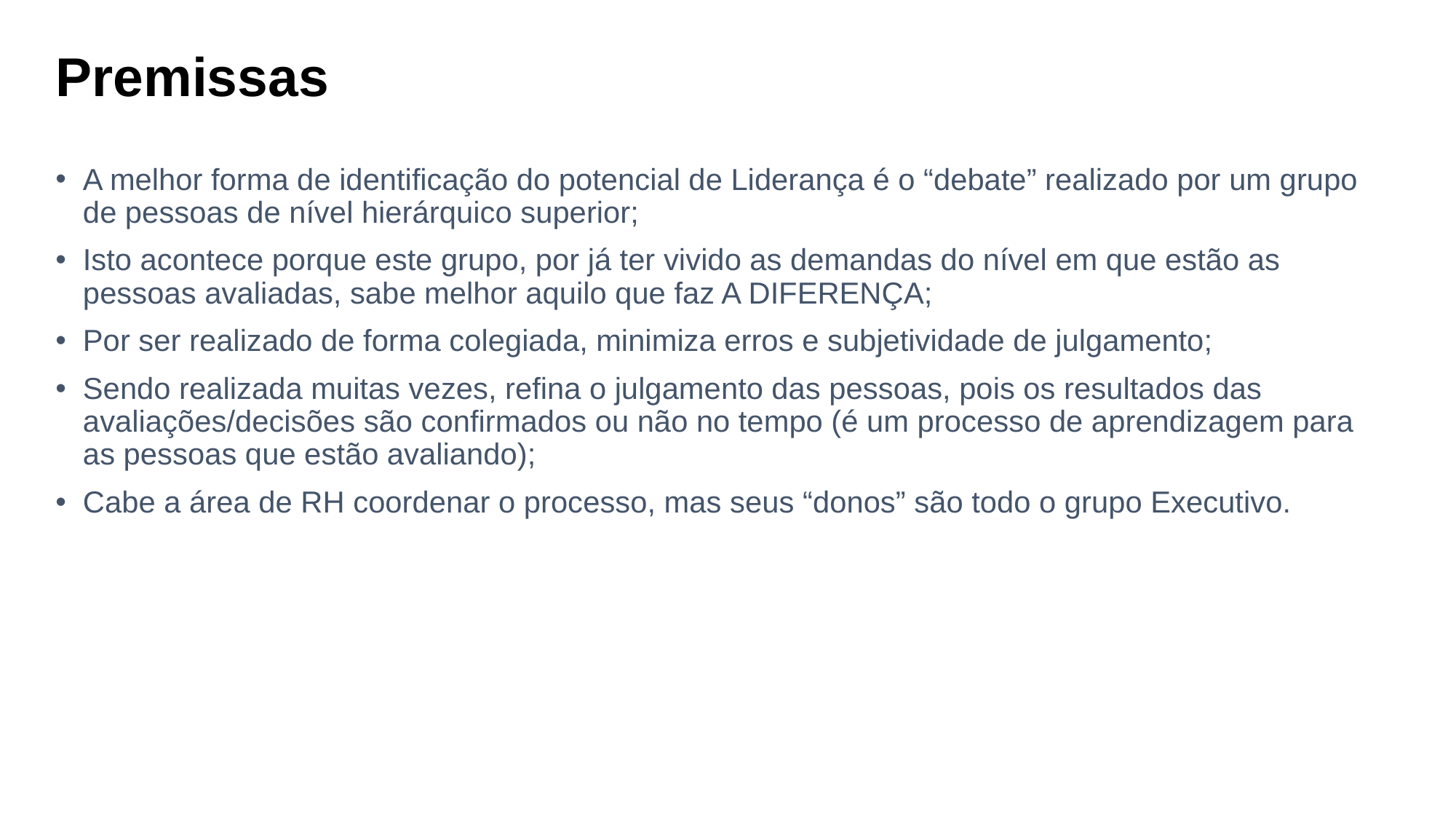

# Premissas
A melhor forma de identificação do potencial de Liderança é o “debate” realizado por um grupo de pessoas de nível hierárquico superior;
Isto acontece porque este grupo, por já ter vivido as demandas do nível em que estão as pessoas avaliadas, sabe melhor aquilo que faz A DIFERENÇA;
Por ser realizado de forma colegiada, minimiza erros e subjetividade de julgamento;
Sendo realizada muitas vezes, refina o julgamento das pessoas, pois os resultados das avaliações/decisões são confirmados ou não no tempo (é um processo de aprendizagem para as pessoas que estão avaliando);
Cabe a área de RH coordenar o processo, mas seus “donos” são todo o grupo Executivo.